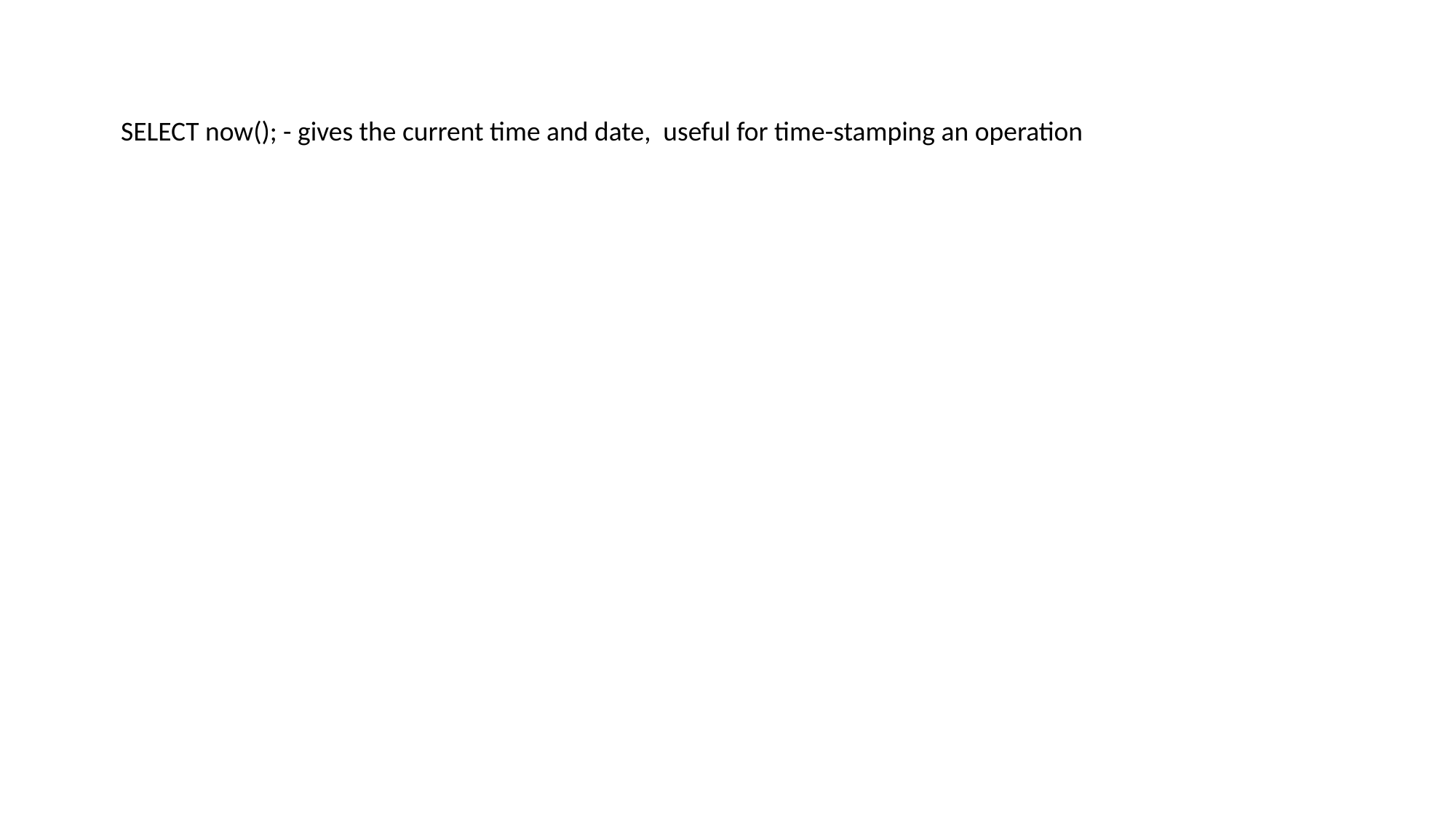

SELECT now(); - gives the current time and date,  useful for time-stamping an operation